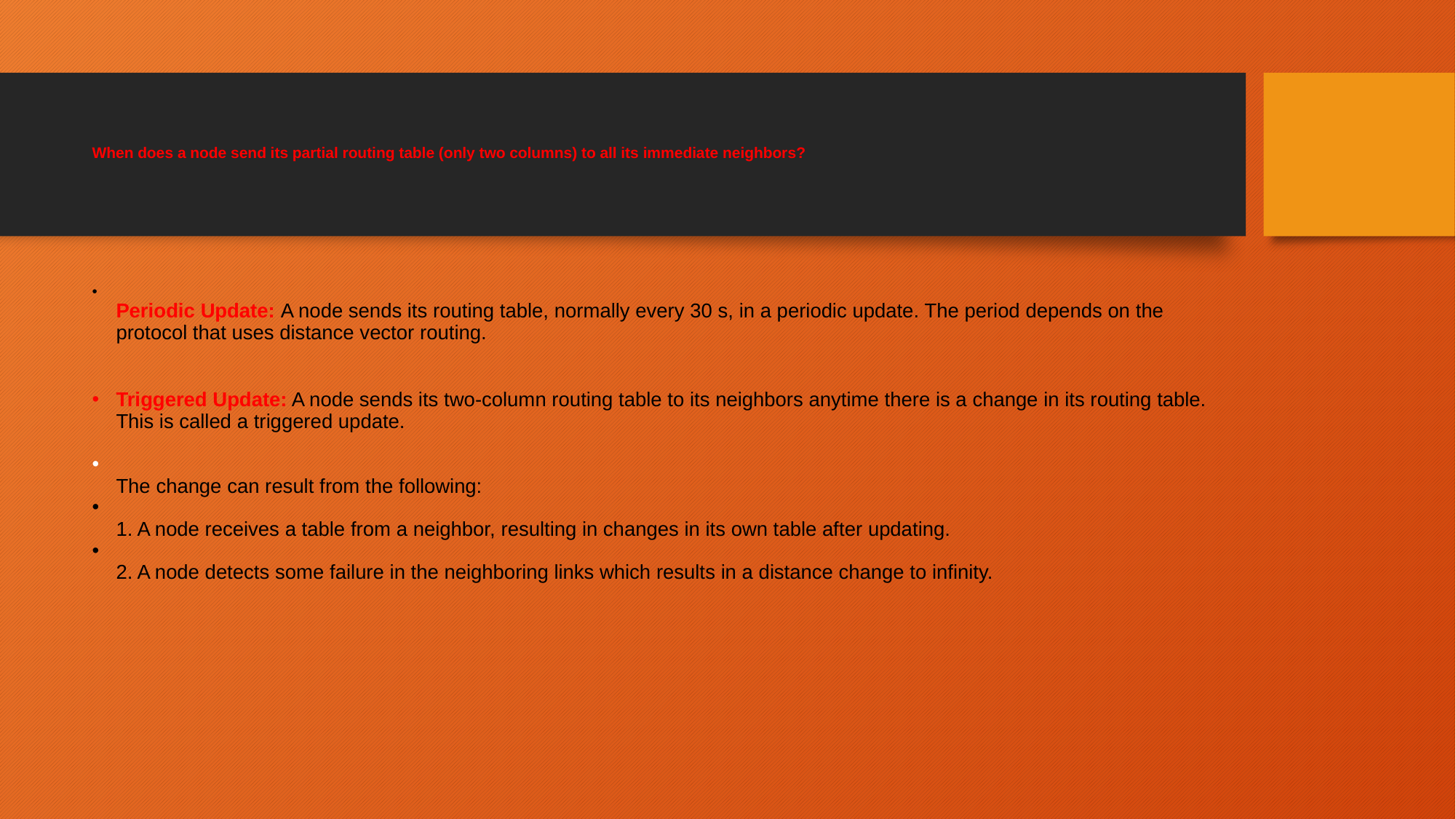

# When does a node send its partial routing table (only two columns) to all its immediate neighbors?
Periodic Update: A node sends its routing table, normally every 30 s, in a periodic update. The period depends on the protocol that uses distance vector routing.
Triggered Update: A node sends its two-column routing table to its neighbors anytime there is a change in its routing table. This is called a triggered update.

The change can result from the following:
1. A node receives a table from a neighbor, resulting in changes in its own table after updating.
2. A node detects some failure in the neighboring links which results in a distance change to infinity.